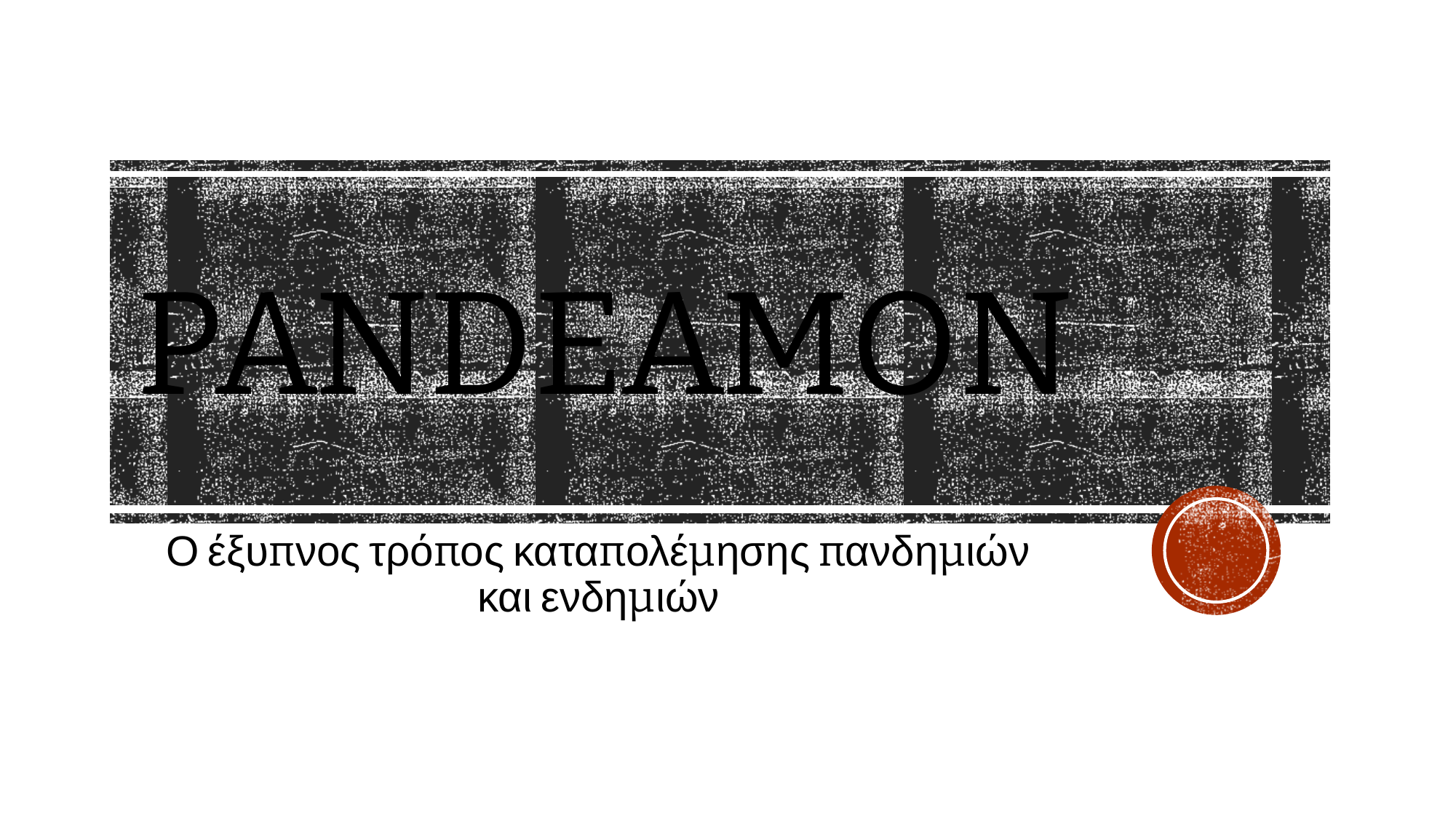

# pANDEAMON
Ο έξυπνος τρόπος καταπολέμησης πανδημιών και ενδημιών